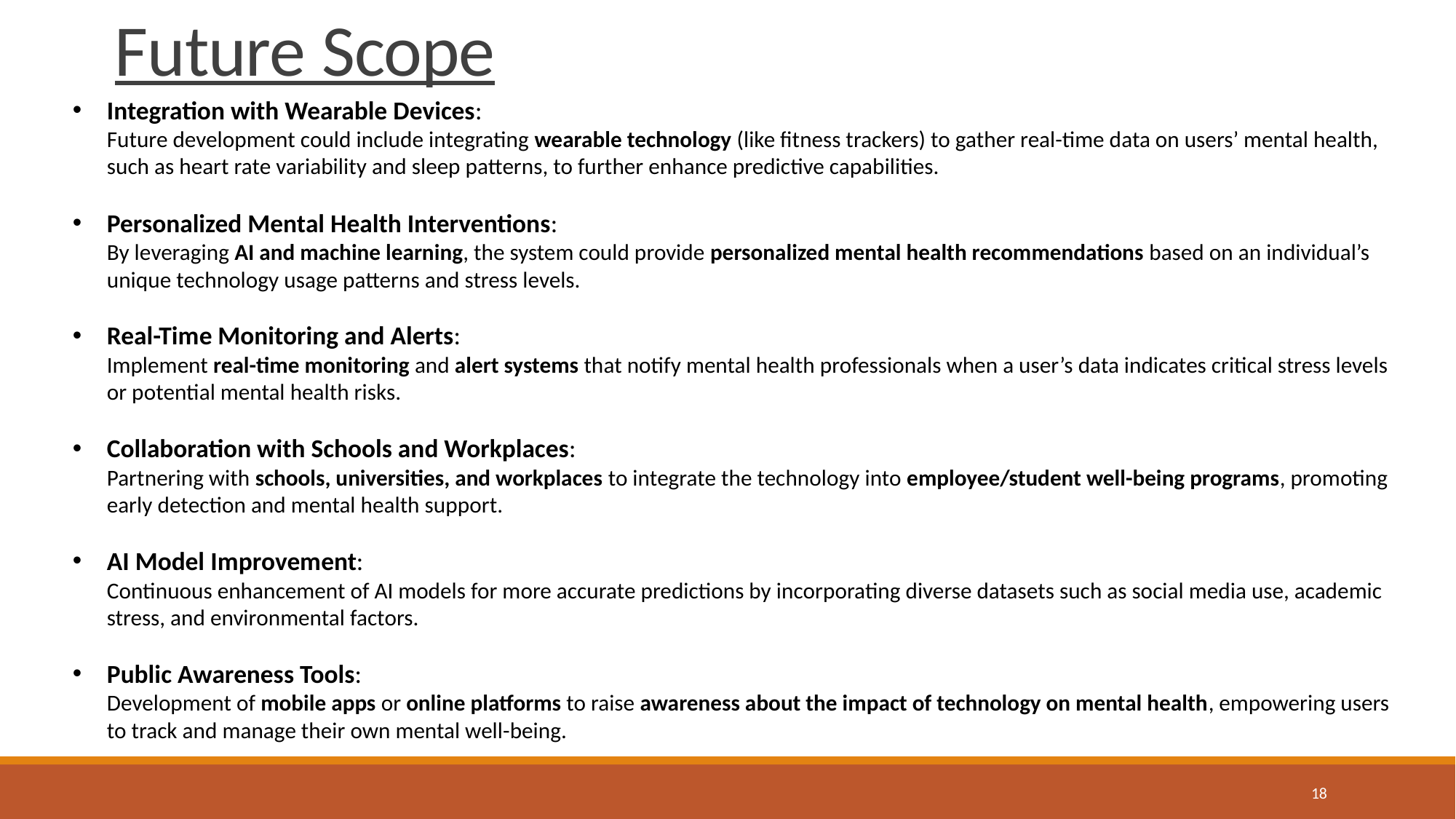

# Future Scope
Integration with Wearable Devices:
Future development could include integrating wearable technology (like fitness trackers) to gather real-time data on users’ mental health, such as heart rate variability and sleep patterns, to further enhance predictive capabilities.

Personalized Mental Health Interventions:
By leveraging AI and machine learning, the system could provide personalized mental health recommendations based on an individual’s unique technology usage patterns and stress levels.

Real-Time Monitoring and Alerts:
Implement real-time monitoring and alert systems that notify mental health professionals when a user’s data indicates critical stress levels or potential mental health risks.

Collaboration with Schools and Workplaces:
Partnering with schools, universities, and workplaces to integrate the technology into employee/student well-being programs, promoting early detection and mental health support.

AI Model Improvement:
Continuous enhancement of AI models for more accurate predictions by incorporating diverse datasets such as social media use, academic stress, and environmental factors.

Public Awareness Tools:
Development of mobile apps or online platforms to raise awareness about the impact of technology on mental health, empowering users to track and manage their own mental well-being.
18